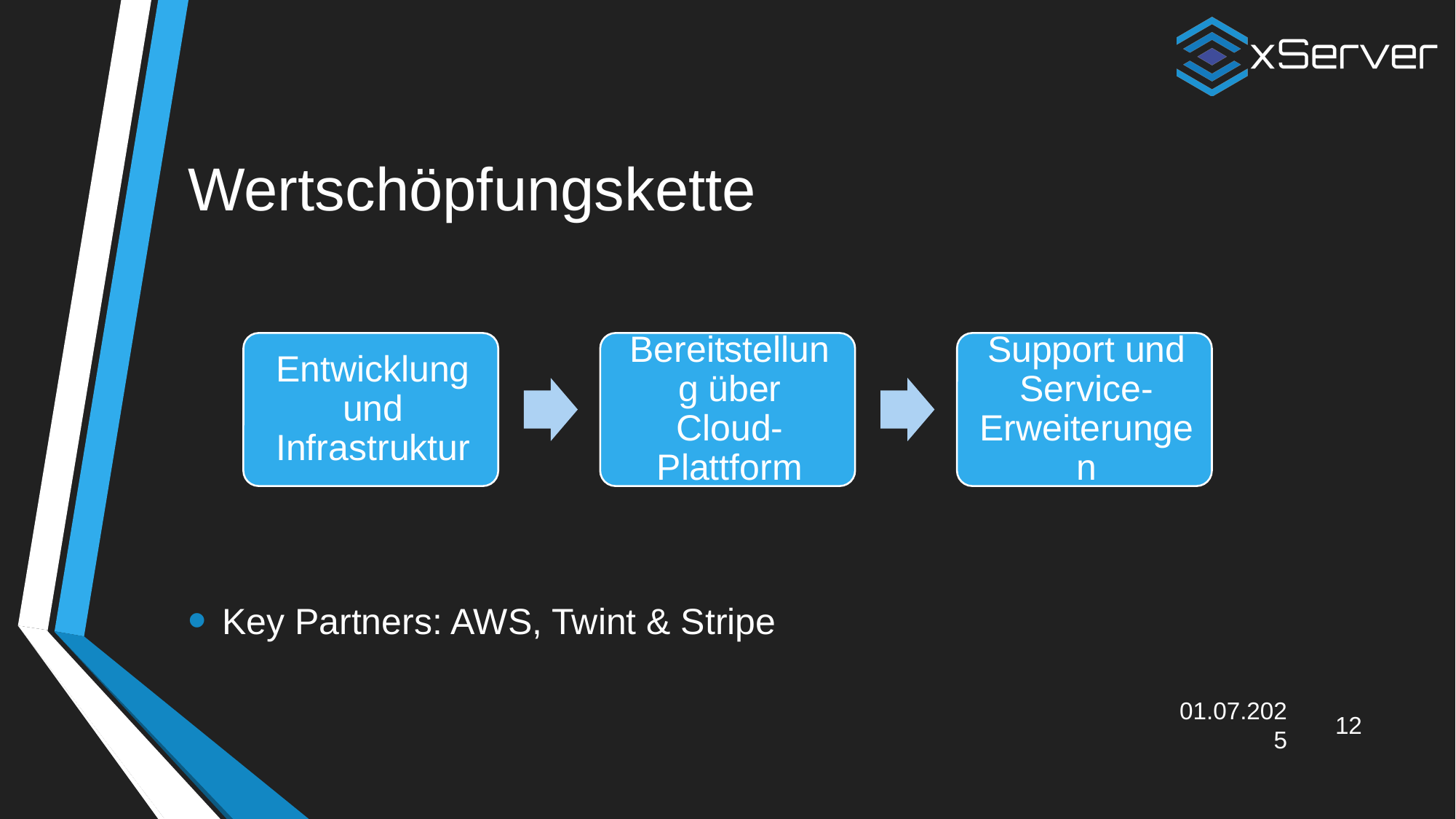

# Wertschöpfungskette
Entwicklung und Infrastruktur

Bereitstellung über Cloud-Plattform

Support und Service-Erweiterungen
Key Partners: AWS, Twint & Stripe
01.07.2025
12